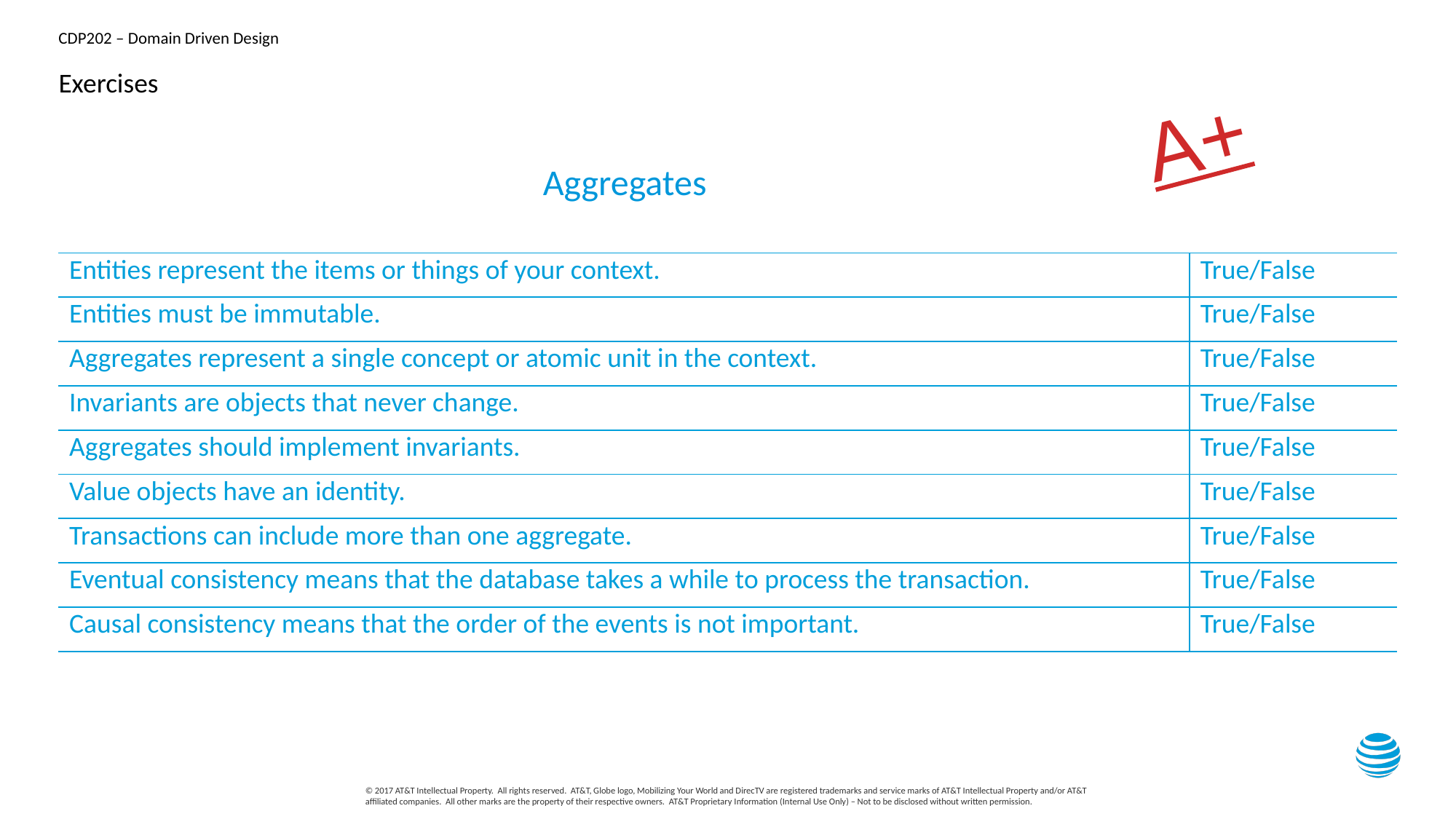

# Exercises
A+
Aggregates
| Entities represent the items or things of your context. | True/False |
| --- | --- |
| Entities must be immutable. | True/False |
| Aggregates represent a single concept or atomic unit in the context. | True/False |
| Invariants are objects that never change. | True/False |
| Aggregates should implement invariants. | True/False |
| Value objects have an identity. | True/False |
| Transactions can include more than one aggregate. | True/False |
| Eventual consistency means that the database takes a while to process the transaction. | True/False |
| Causal consistency means that the order of the events is not important. | True/False |